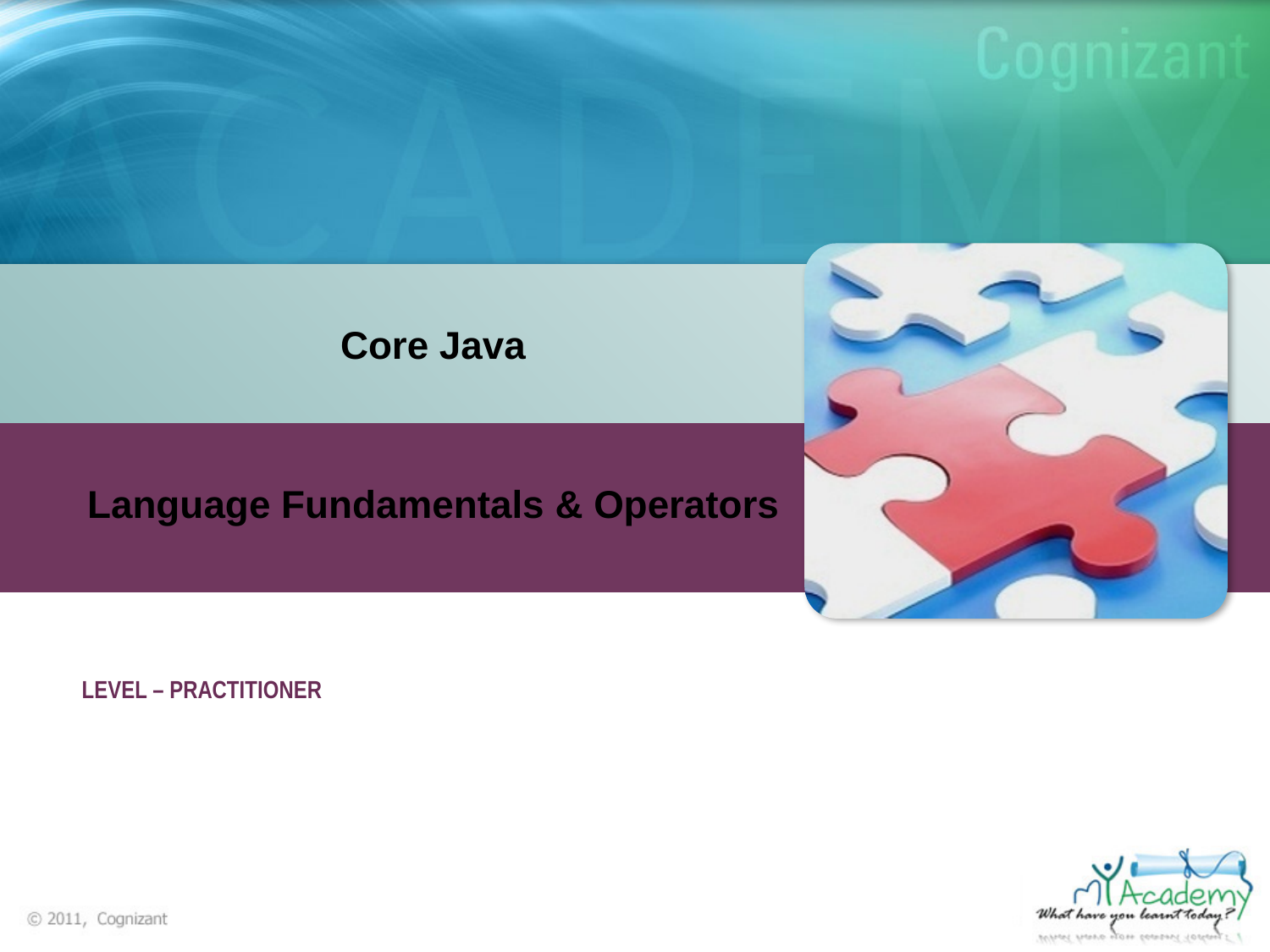

Core Java

Language Fundamentals & Operators
LEVEL – PRACTITIONER